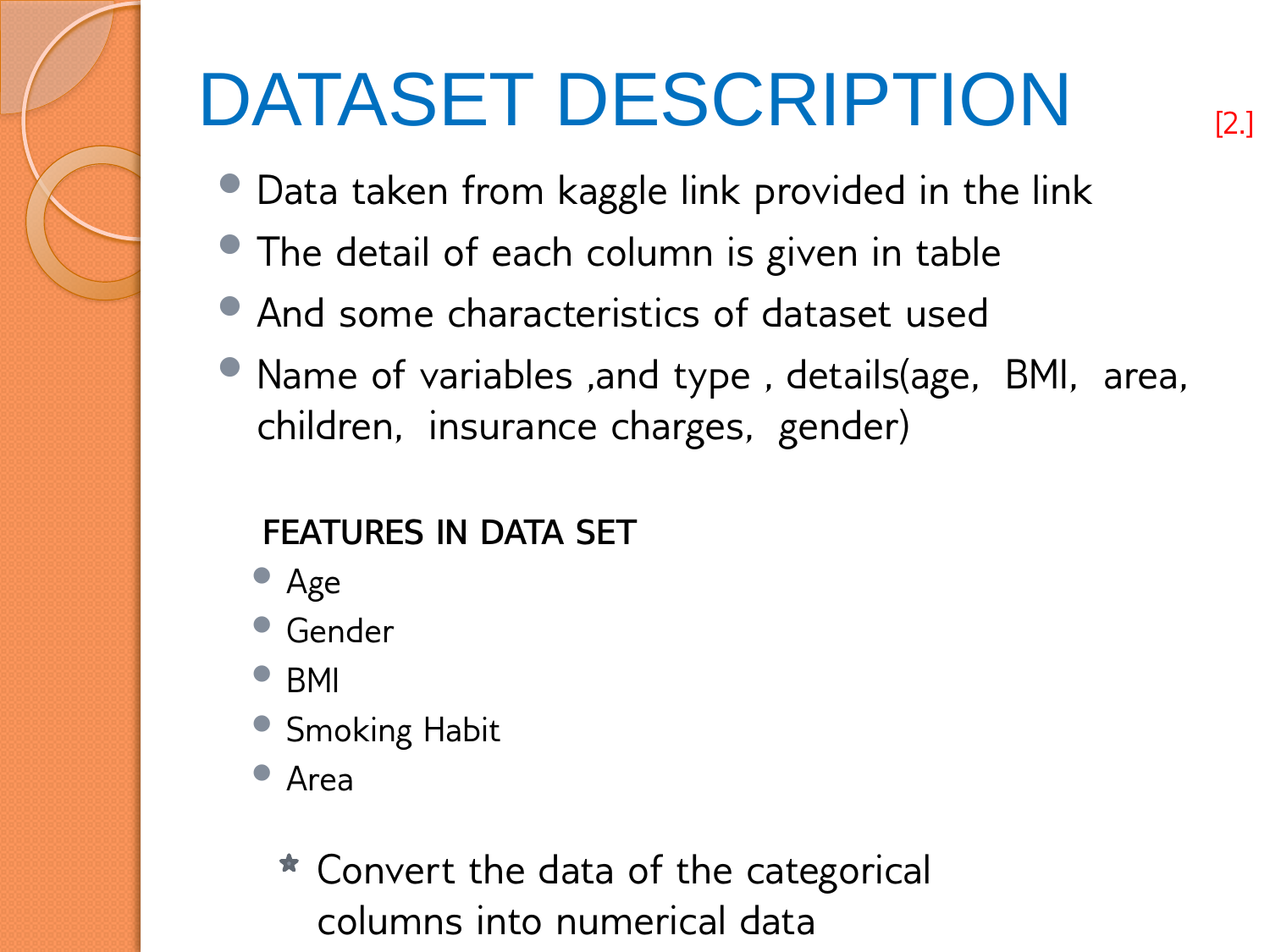

# DATASET DESCRIPTION
[2.]
Data taken from kaggle link provided in the link
The detail of each column is given in table
And some characteristics of dataset used
Name of variables ,and type , details(age,  BMI,  area, children,  insurance charges,  gender)
 FEATURES IN DATA SET
Age
Gender
BMI
Smoking Habit
Area

Convert the data of the categorical
columns into numerical data